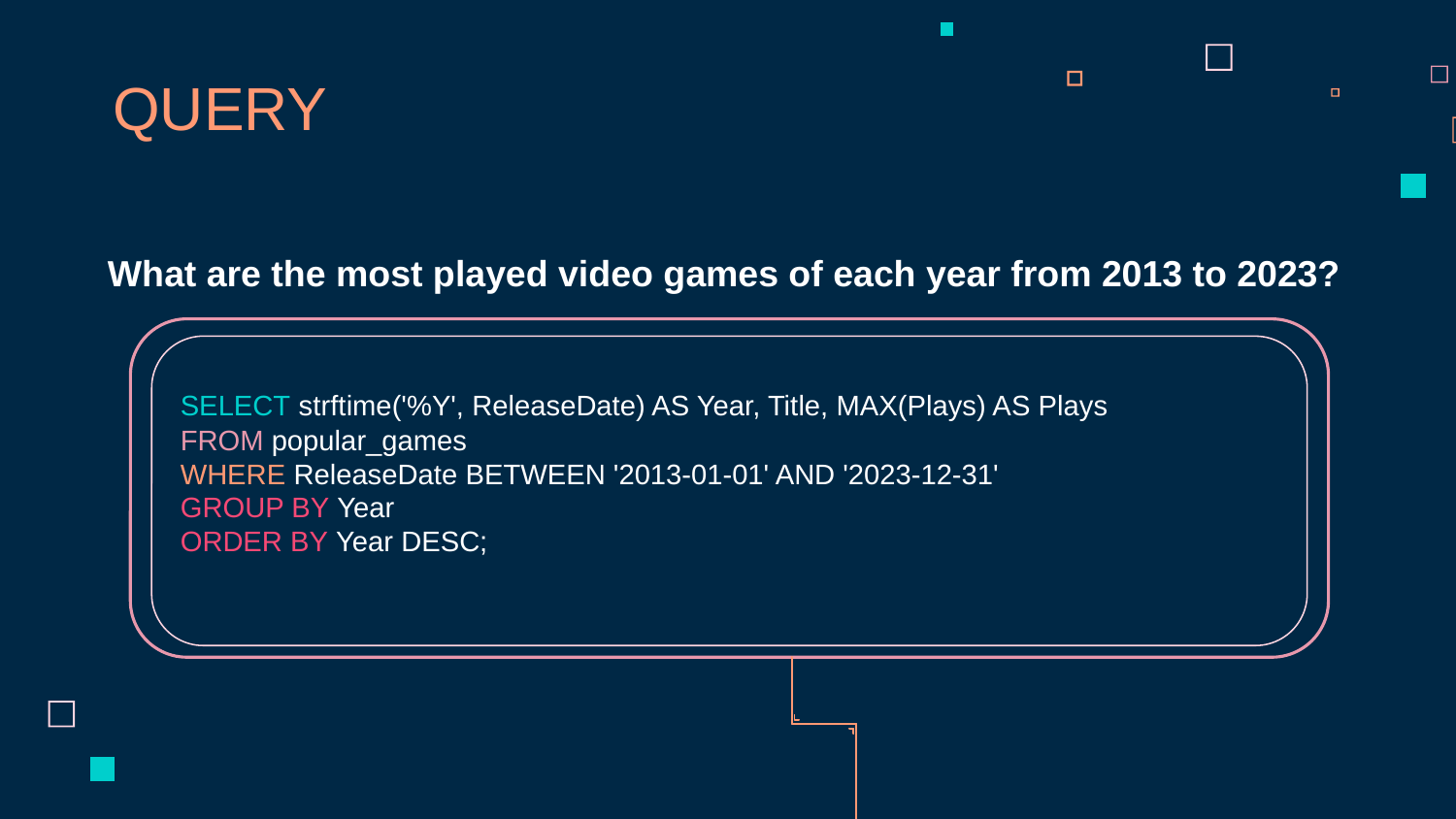

# QUERY
What are the most played video games of each year from 2013 to 2023?

​​SELECT strftime('%Y', ReleaseDate) AS Year, Title, MAX(Plays) AS Plays
FROM popular_games
WHERE ReleaseDate BETWEEN '2013-01-01' AND '2023-12-31'
GROUP BY Year
ORDER BY Year DESC;